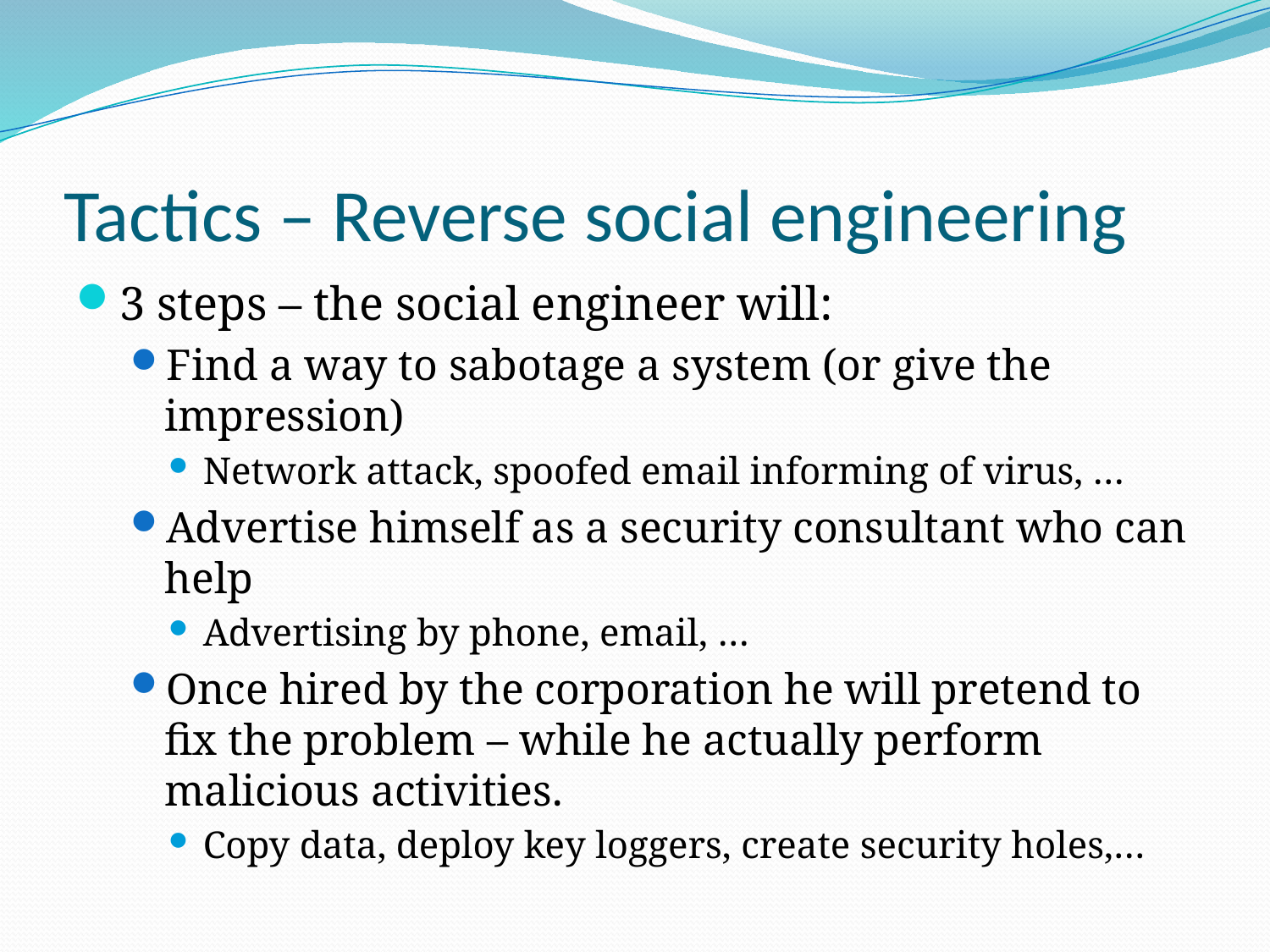

# Tactics – Reverse social engineering
3 steps – the social engineer will:
Find a way to sabotage a system (or give the impression)
Network attack, spoofed email informing of virus, …
Advertise himself as a security consultant who can help
Advertising by phone, email, …
Once hired by the corporation he will pretend to fix the problem – while he actually perform malicious activities.
Copy data, deploy key loggers, create security holes,…